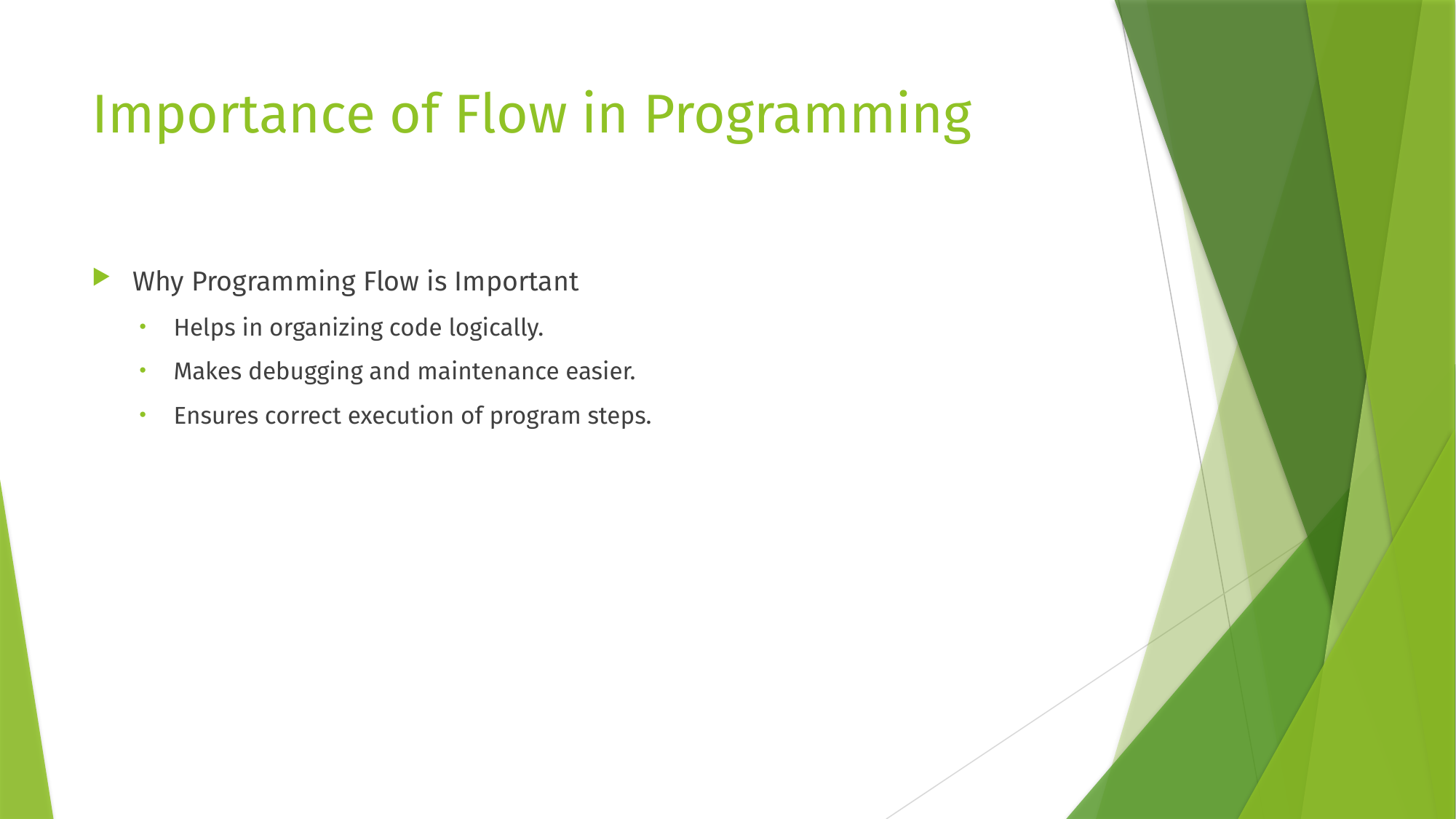

# Importance of Flow in Programming
Why Programming Flow is Important
Helps in organizing code logically.
Makes debugging and maintenance easier.
Ensures correct execution of program steps.